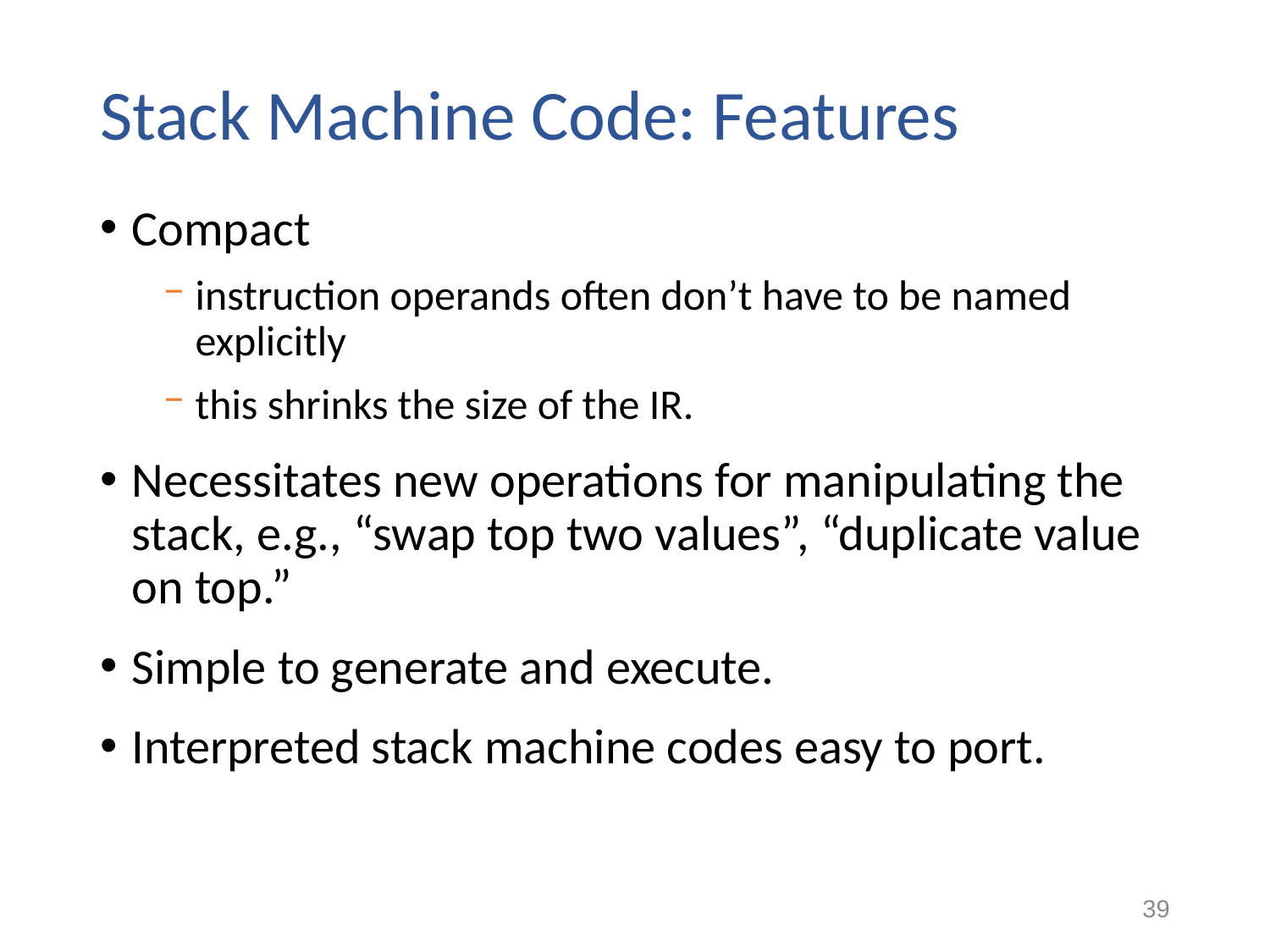

# Stack Machine Code: Features
Compact
instruction operands often don’t have to be named explicitly
this shrinks the size of the IR.
Necessitates new operations for manipulating the stack, e.g., “swap top two values”, “duplicate value on top.”
Simple to generate and execute.
Interpreted stack machine codes easy to port.
39